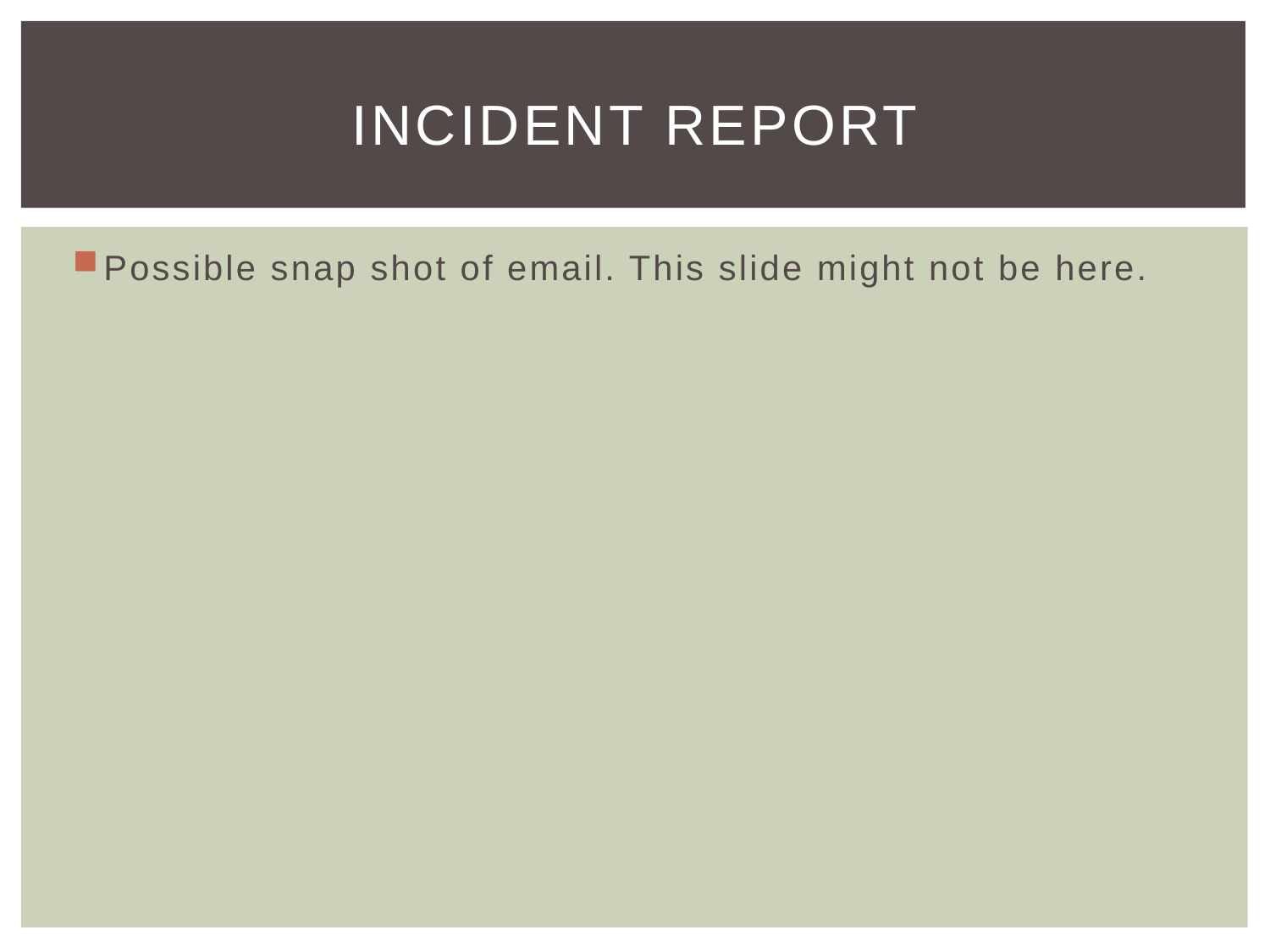

# Incident Report
Possible snap shot of email. This slide might not be here.